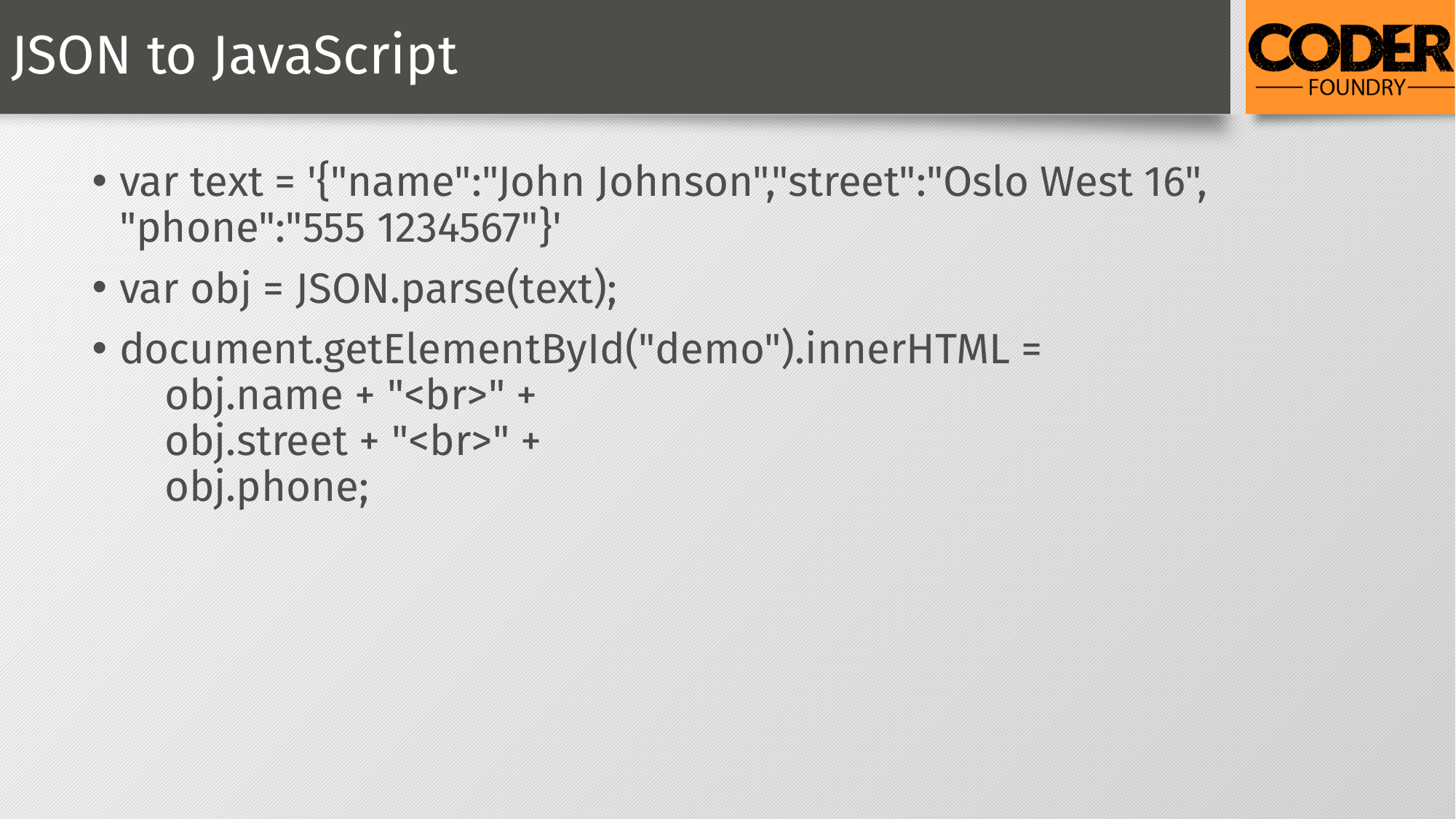

# JSON to JavaScript
var text = '{"name":"John Johnson","street":"Oslo West 16", "phone":"555 1234567"}'
var obj = JSON.parse(text);
document.getElementById("demo").innerHTML =
    obj.name + "<br>" +
    obj.street + "<br>" +
    obj.phone;